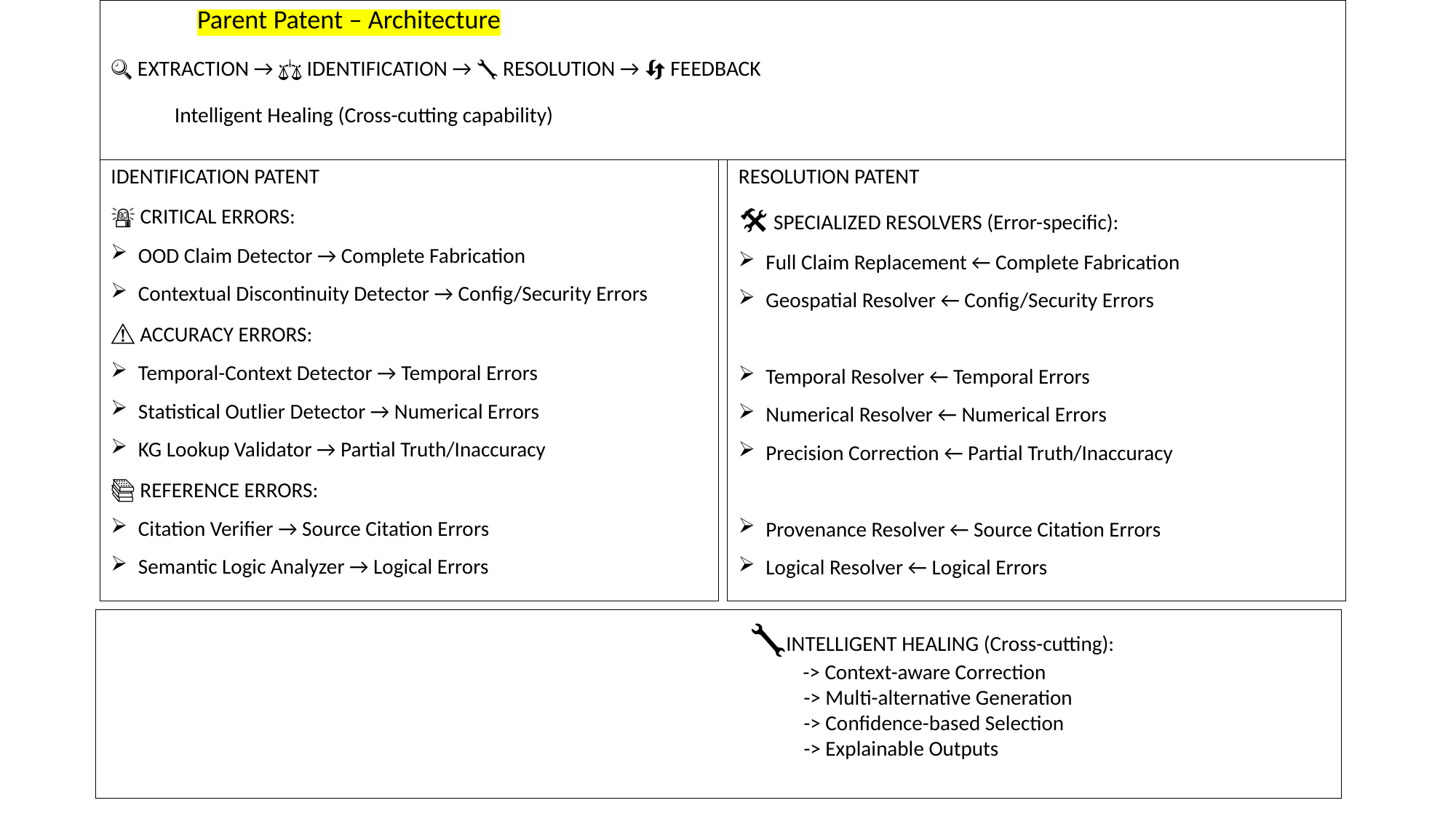

# Parent Patent – Architecture 🔍 EXTRACTION → ⚖️ IDENTIFICATION → 🔧 RESOLUTION → 🔄 FEEDBACK Intelligent Healing (Cross-cutting capability)
IDENTIFICATION PATENT
🚨 CRITICAL ERRORS:
OOD Claim Detector → Complete Fabrication
Contextual Discontinuity Detector → Config/Security Errors
⚠️ ACCURACY ERRORS:
Temporal-Context Detector → Temporal Errors
Statistical Outlier Detector → Numerical Errors
KG Lookup Validator → Partial Truth/Inaccuracy
📚 REFERENCE ERRORS:
Citation Verifier → Source Citation Errors
Semantic Logic Analyzer → Logical Errors

RESOLUTION PATENT
🛠️ SPECIALIZED RESOLVERS (Error-specific):
Full Claim Replacement ← Complete Fabrication
Geospatial Resolver ← Config/Security Errors

Temporal Resolver ← Temporal Errors
Numerical Resolver ← Numerical Errors
Precision Correction ← Partial Truth/Inaccuracy

Provenance Resolver ← Source Citation Errors
Logical Resolver ← Logical Errors

                                🔧INTELLIGENT HEALING (Cross-cutting):
                                                       -> Context-aware Correction
		         -> Multi-alternative Generation
		         -> Confidence-based Selection
		         -> Explainable Outputs